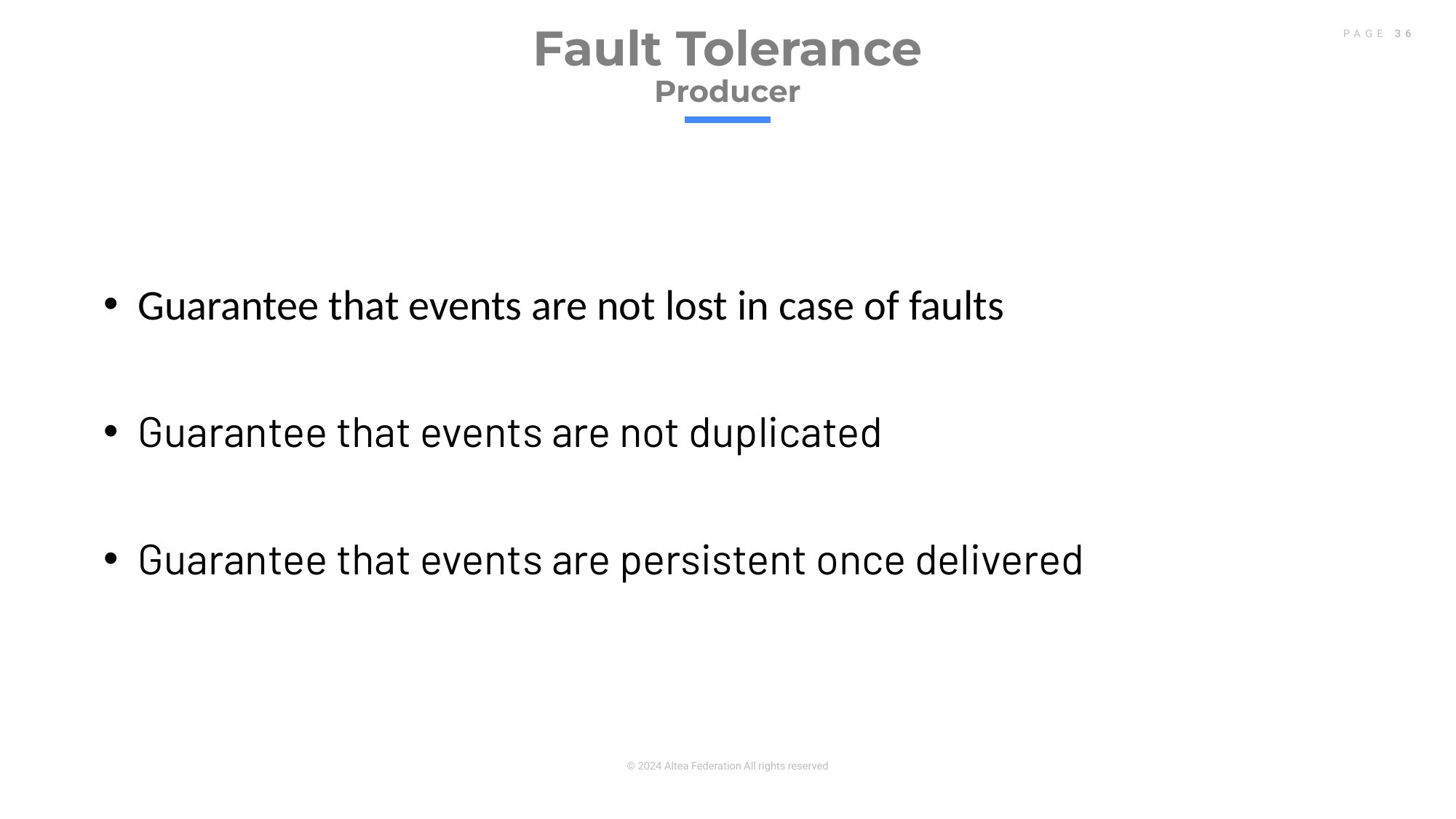

# Fault Tolerance Producer
PAGE 36
Guarantee that events are not lost in case of faults
Guarantee that events are not duplicated
Guarantee that events are persistent once delivered